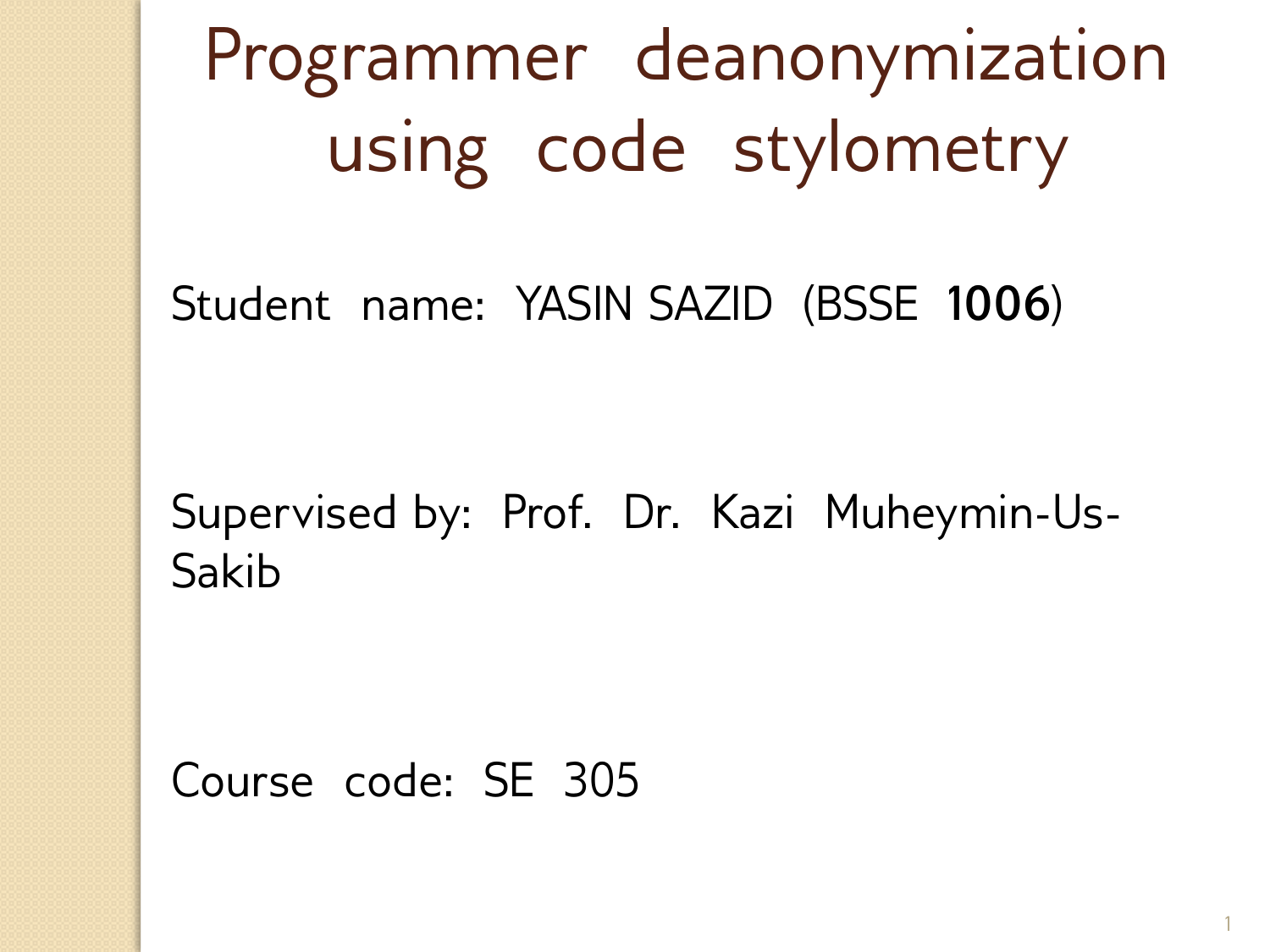

Programmer  deanonymization  using  code  stylometry
Student  name:  YASIN SAZID  (BSSE  1006)

Supervised by:  Prof.  Dr.  Kazi  Muheymin-Us-Sakib

Course  code:  SE  305
1